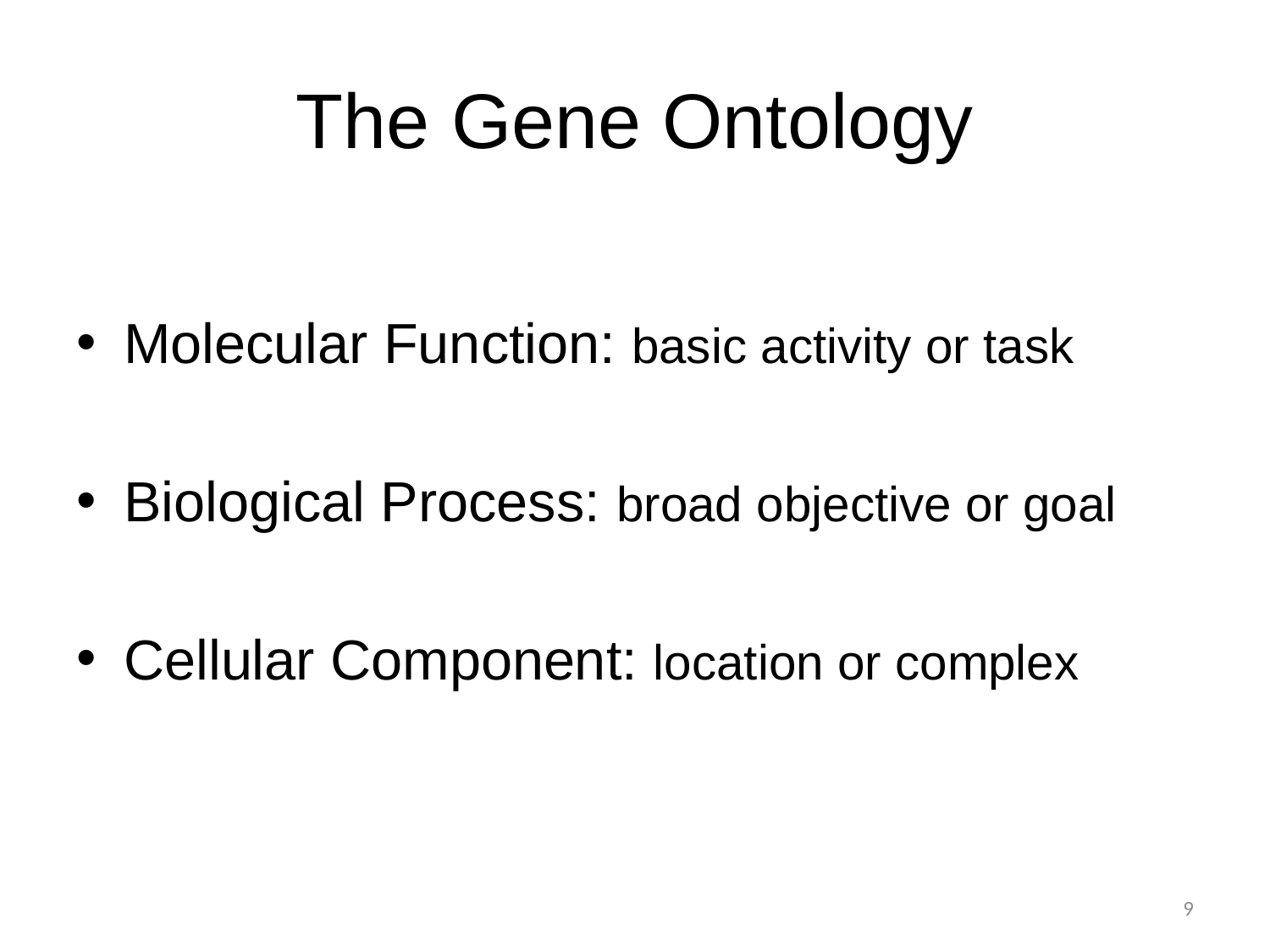

# The Gene Ontology

Molecular Function: basic activity or task

Biological Process: broad objective or goal

Cellular Component: location or complex
9